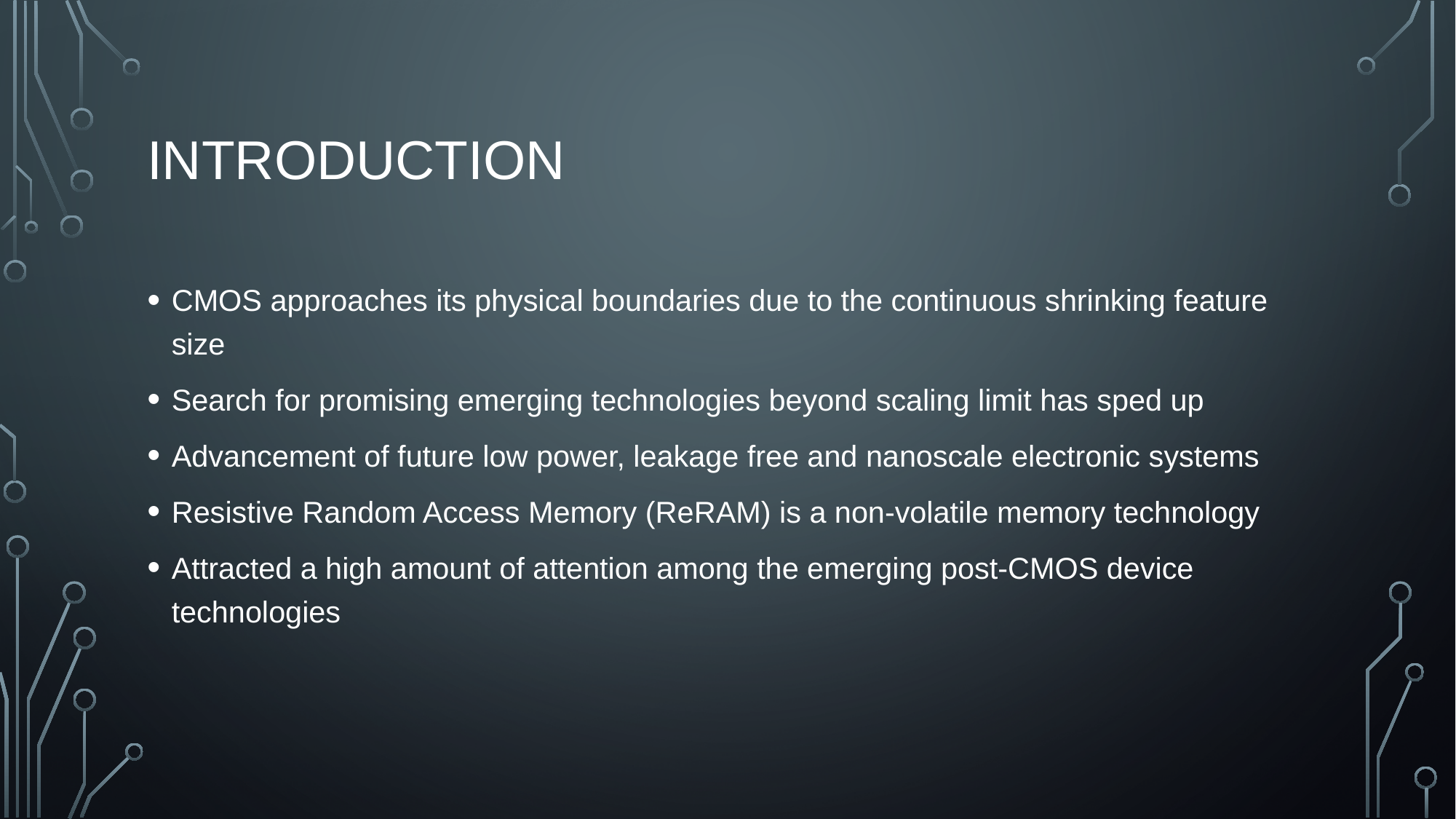

# Introduction
CMOS approaches its physical boundaries due to the continuous shrinking feature size
Search for promising emerging technologies beyond scaling limit has sped up
Advancement of future low power, leakage free and nanoscale electronic systems
Resistive Random Access Memory (ReRAM) is a non-volatile memory technology
Attracted a high amount of attention among the emerging post-CMOS device technologies